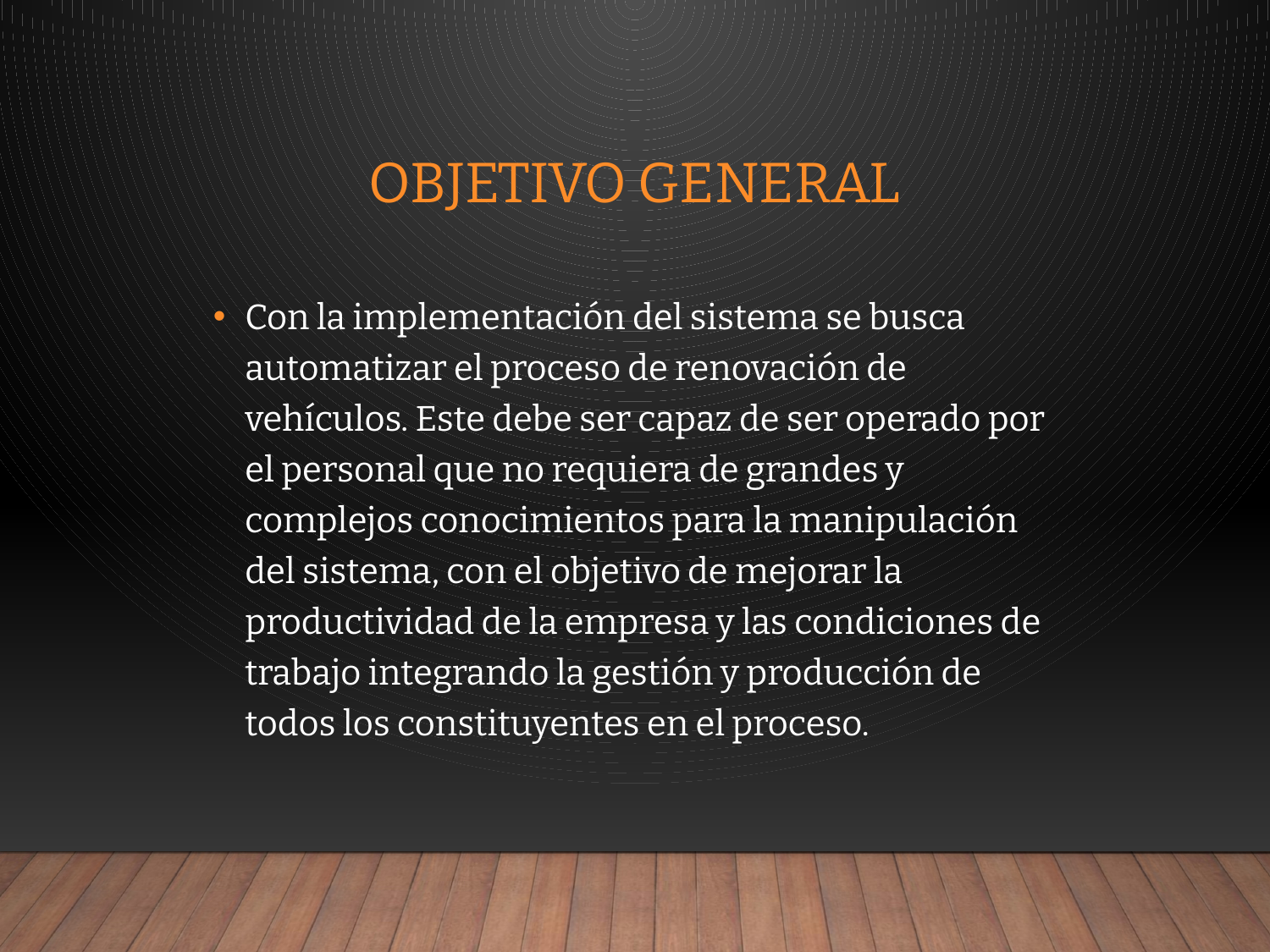

# Objetivo general
Con la implementación del sistema se busca automatizar el proceso de renovación de vehículos. Este debe ser capaz de ser operado por el personal que no requiera de grandes y complejos conocimientos para la manipulación del sistema, con el objetivo de mejorar la productividad de la empresa y las condiciones de trabajo integrando la gestión y producción de todos los constituyentes en el proceso.